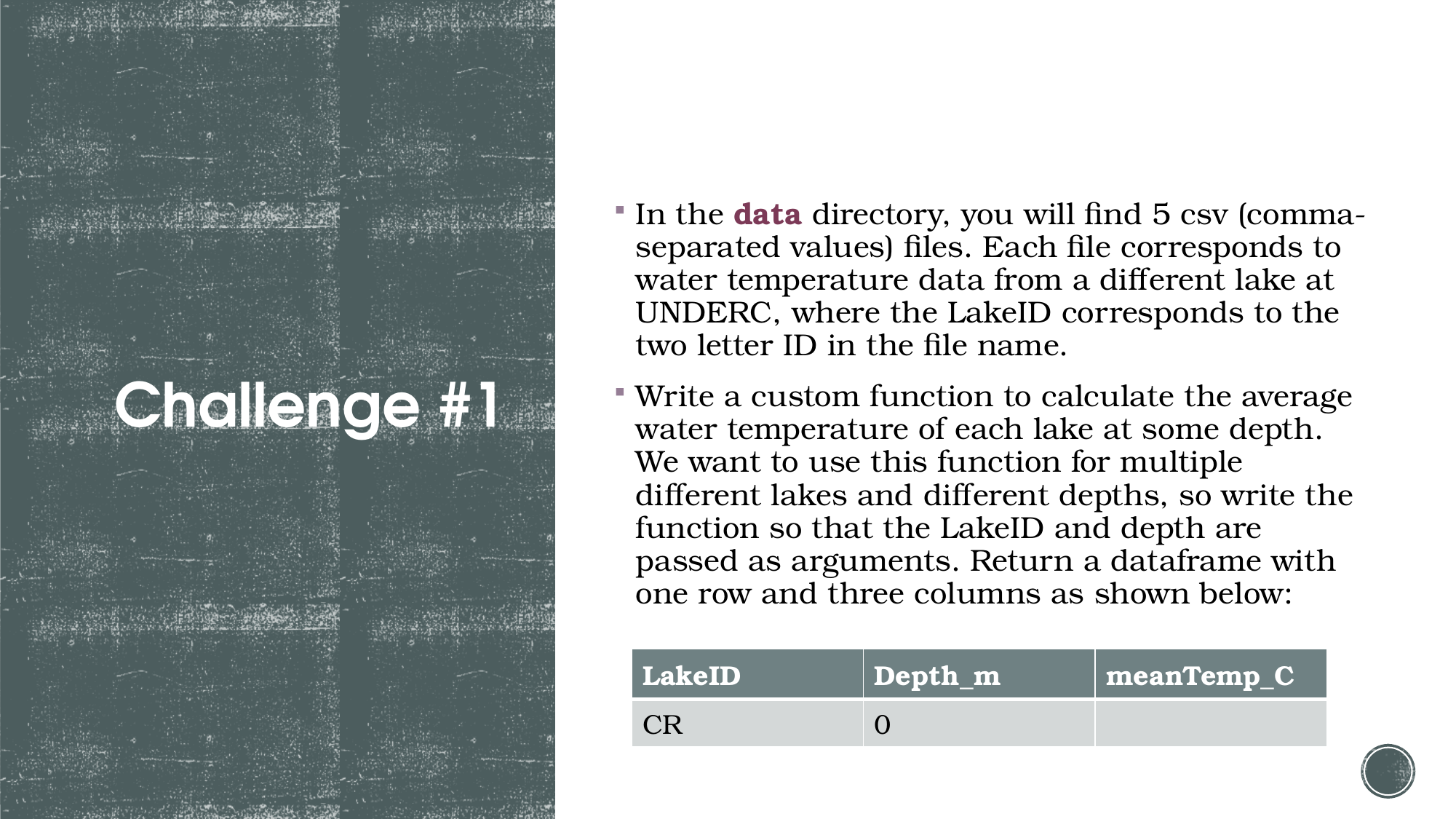

In the data directory, you will find 5 csv (comma-separated values) files. Each file corresponds to water temperature data from a different lake at UNDERC, where the LakeID corresponds to the two letter ID in the file name.
Write a custom function to calculate the average water temperature of each lake at some depth. We want to use this function for multiple different lakes and different depths, so write the function so that the LakeID and depth are passed as arguments. Return a dataframe with one row and three columns as shown below:
# Challenge #1
| LakeID | Depth\_m | meanTemp\_C |
| --- | --- | --- |
| CR | 0 |  |